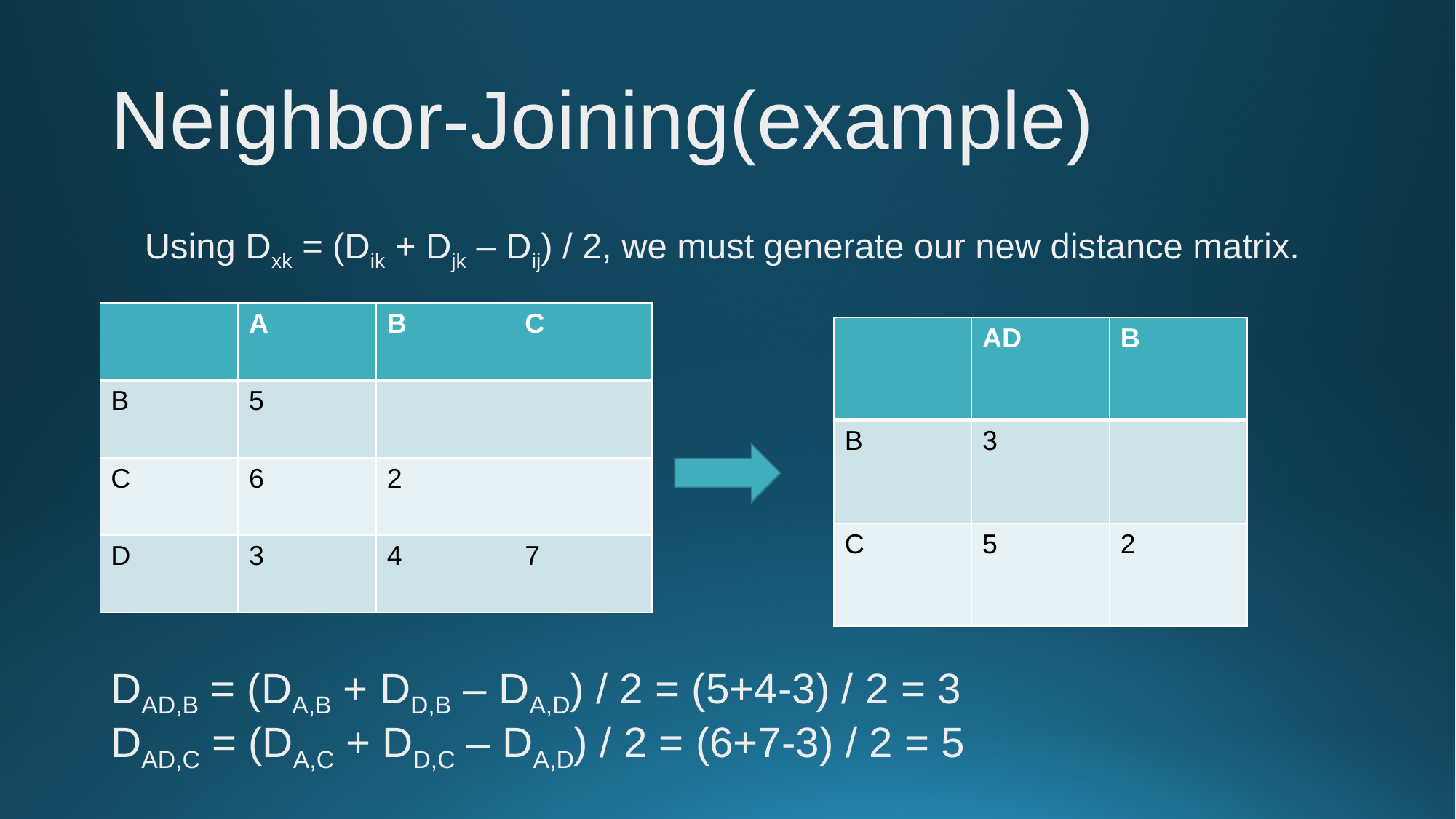

# Neighbor-Joining(example)
Using Dxk = (Dik + Djk – Dij) / 2, we must generate our new distance matrix.

|  | A | B | C |
| --- | --- | --- | --- |
| B | 5 |  |  |
| C | 6 | 2 |  |
| D | 3 | 4 | 7 |
|  | AD | B |
| --- | --- | --- |
| B | 3 |  |
| C | 5 | 2 |

DAD,B = (DA,B + DD,B – DA,D) / 2 = (5+4-3) / 2 = 3
DAD,C = (DA,C + DD,C – DA,D) / 2 = (6+7-3) / 2 = 5